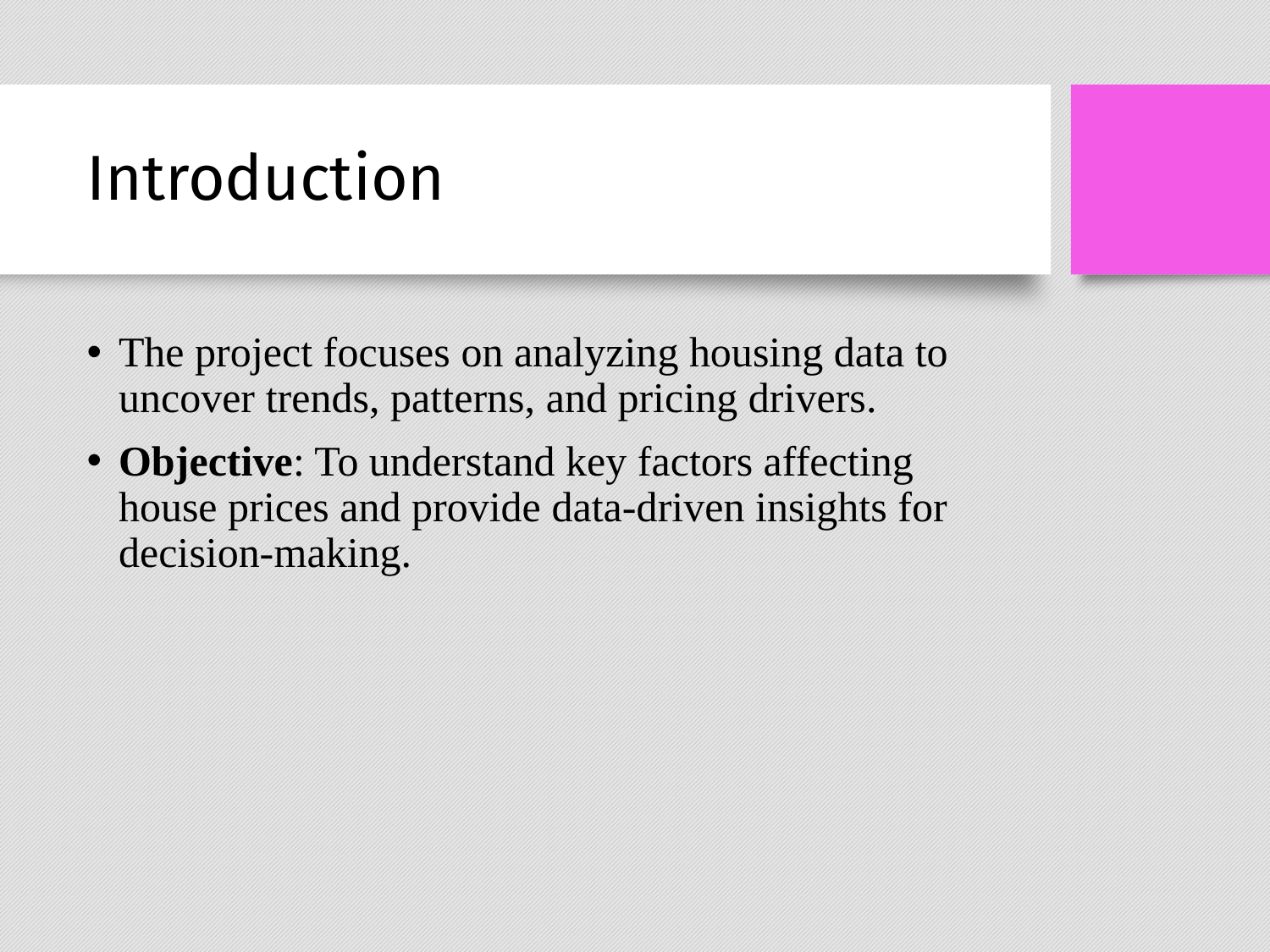

# Introduction
The project focuses on analyzing housing data to uncover trends, patterns, and pricing drivers.
Objective: To understand key factors affecting house prices and provide data-driven insights for decision-making.